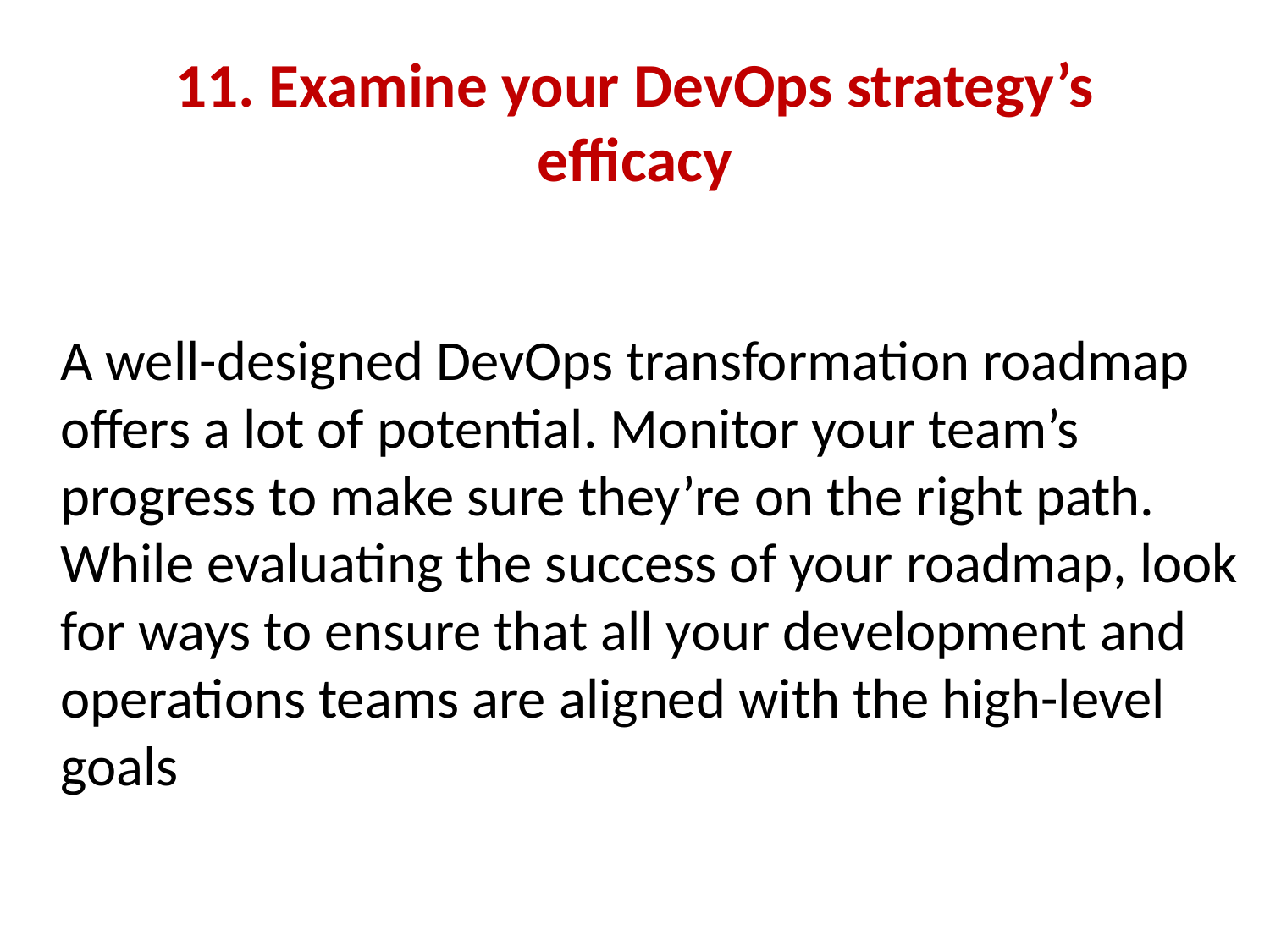

# 11. Examine your DevOps strategy’s efficacy
	A well-designed DevOps transformation roadmap offers a lot of potential. Monitor your team’s progress to make sure they’re on the right path. While evaluating the success of your roadmap, look for ways to ensure that all your development and operations teams are aligned with the high-level goals